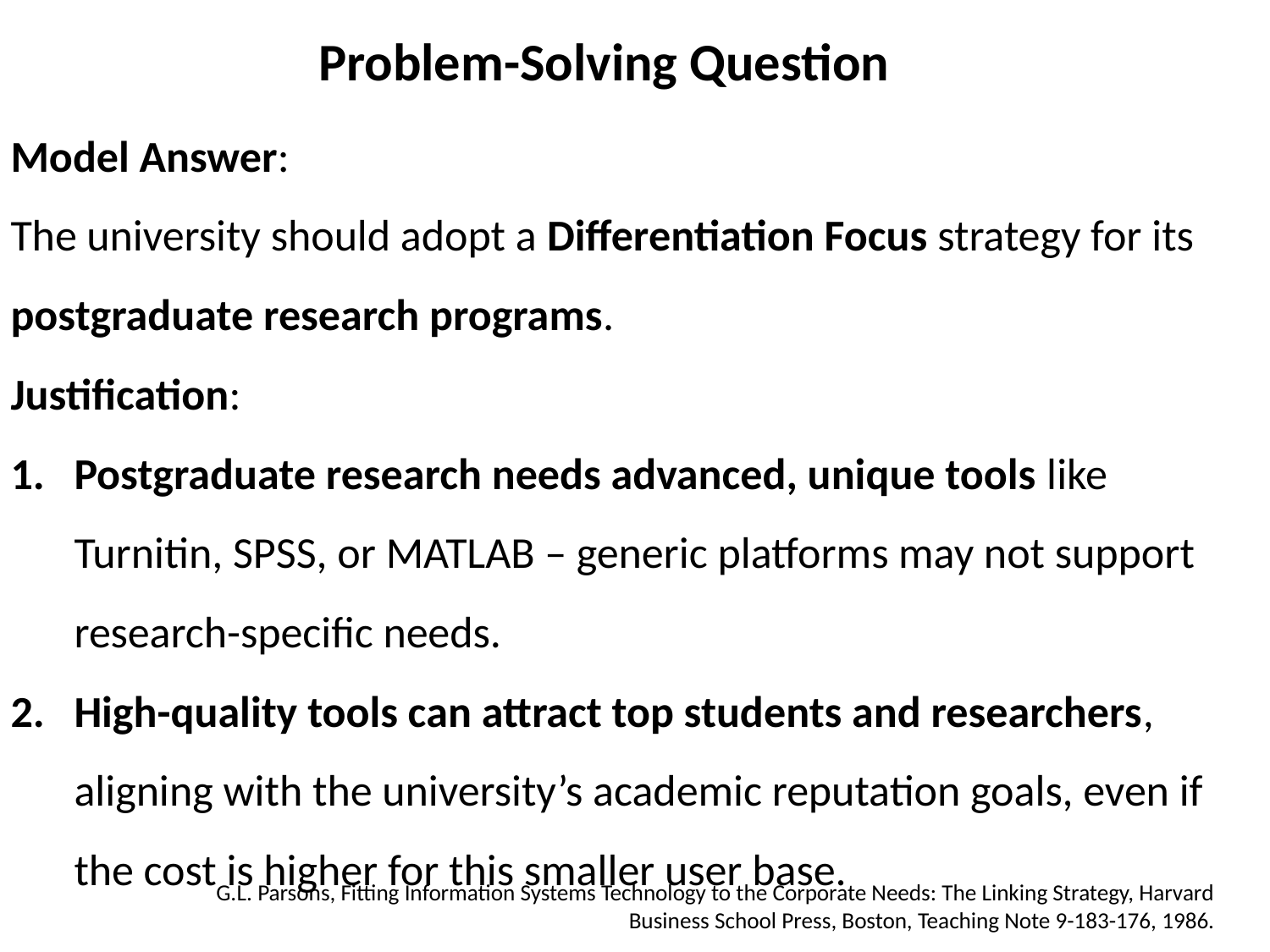

# Problem-Solving Question
Model Answer:
The university should adopt a Differentiation Focus strategy for its postgraduate research programs.
Justification:
Postgraduate research needs advanced, unique tools like Turnitin, SPSS, or MATLAB – generic platforms may not support research-specific needs.
High-quality tools can attract top students and researchers, aligning with the university’s academic reputation goals, even if the cost is higher for this smaller user base.
G.L. Parsons, Fitting Information Systems Technology to the Corporate Needs: The Linking Strategy, Harvard Business School Press, Boston, Teaching Note 9-183-176, 1986.